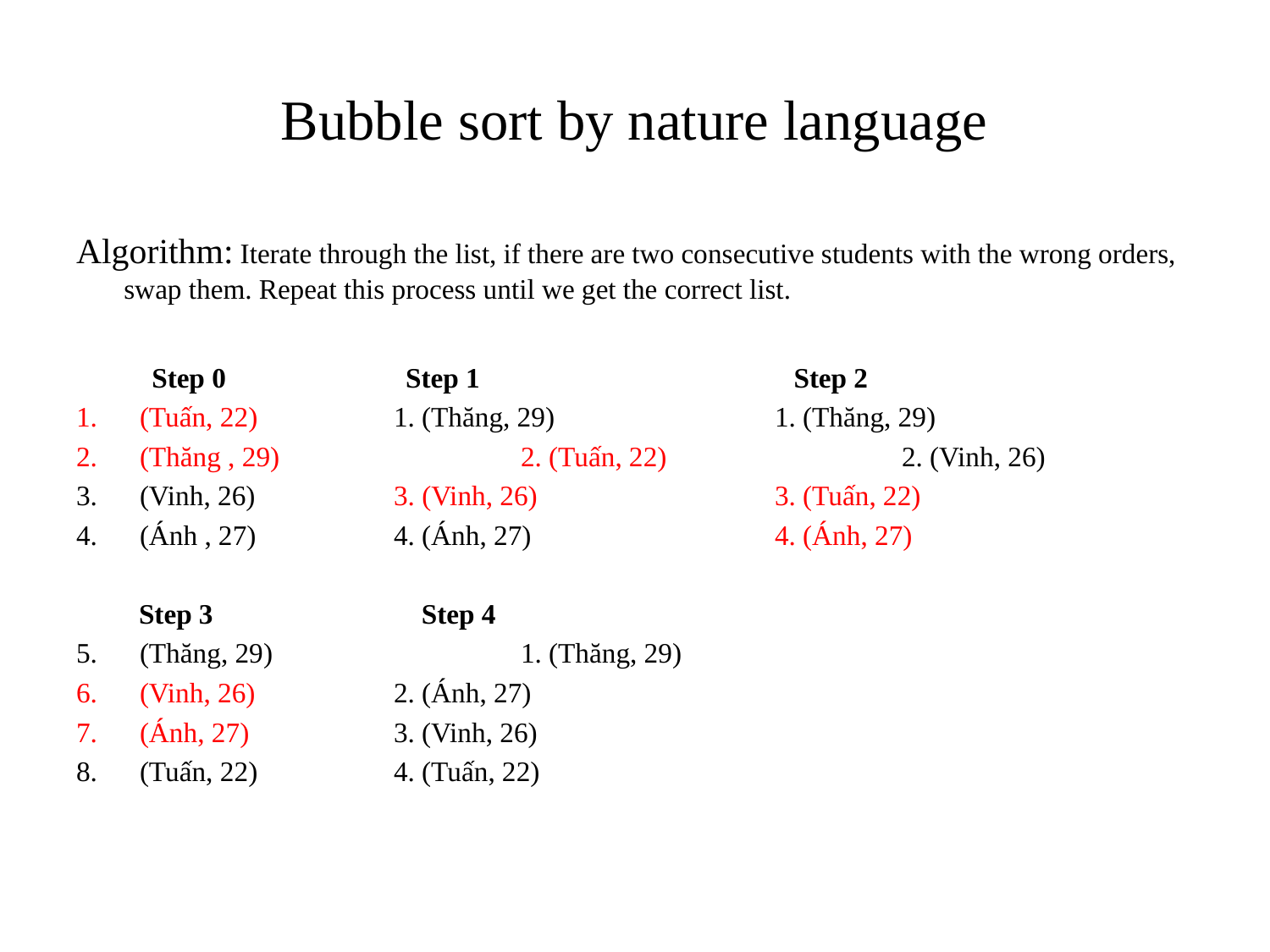

# Bubble sort by nature language
Algorithm: Iterate through the list, if there are two consecutive students with the wrong orders, swap them. Repeat this process until we get the correct list.

	    Step 0		    Step 1		   	     Step 2
(Tuấn, 22)		1. (Thăng, 29)		1. (Thăng, 29)
(Thăng , 29)		2. (Tuấn, 22)		2. (Vinh, 26)
(Vinh, 26)		3. (Vinh, 26)		3. (Tuấn, 22)
(Ánh , 27)		4. (Ánh, 27)		4. (Ánh, 27)

         Step 3		    Step 4
(Thăng, 29)		1. (Thăng, 29)
(Vinh, 26)		2. (Ánh, 27)
(Ánh, 27)		3. (Vinh, 26)
(Tuấn, 22)		4. (Tuấn, 22)